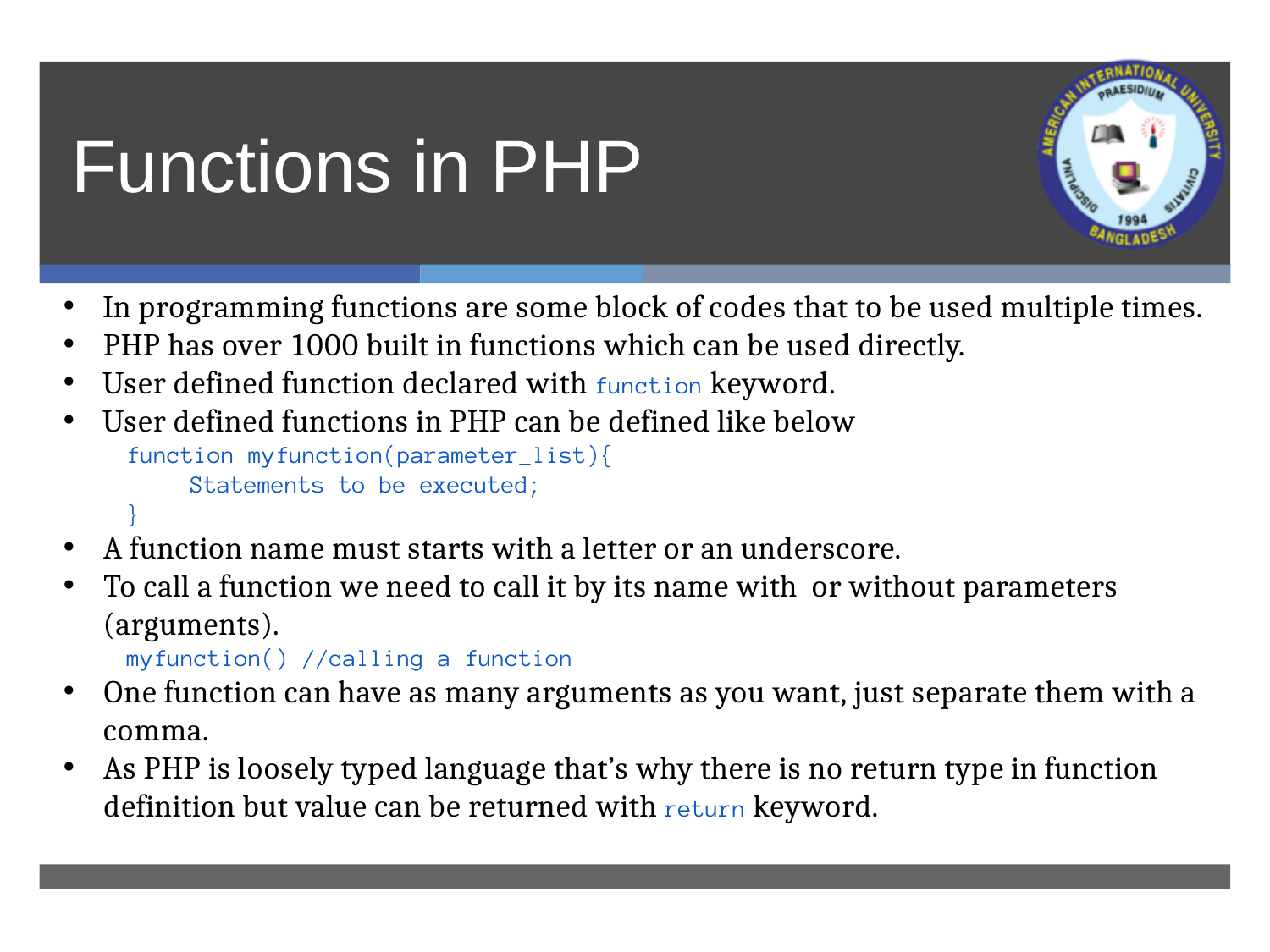

# Functions in PHP
In programming functions are some block of codes that to be used multiple times.
PHP has over 1000 built in functions which can be used directly.
User defined function declared with function keyword.
User defined functions in PHP can be defined like below
function myfunction(parameter_list){
Statements to be executed;
}
A function name must starts with a letter or an underscore.
To call a function we need to call it by its name with  or without parameters (arguments).
myfunction() //calling a function
One function can have as many arguments as you want, just separate them with a comma.
As PHP is loosely typed language that’s why there is no return type in function definition but value can be returned with return keyword.